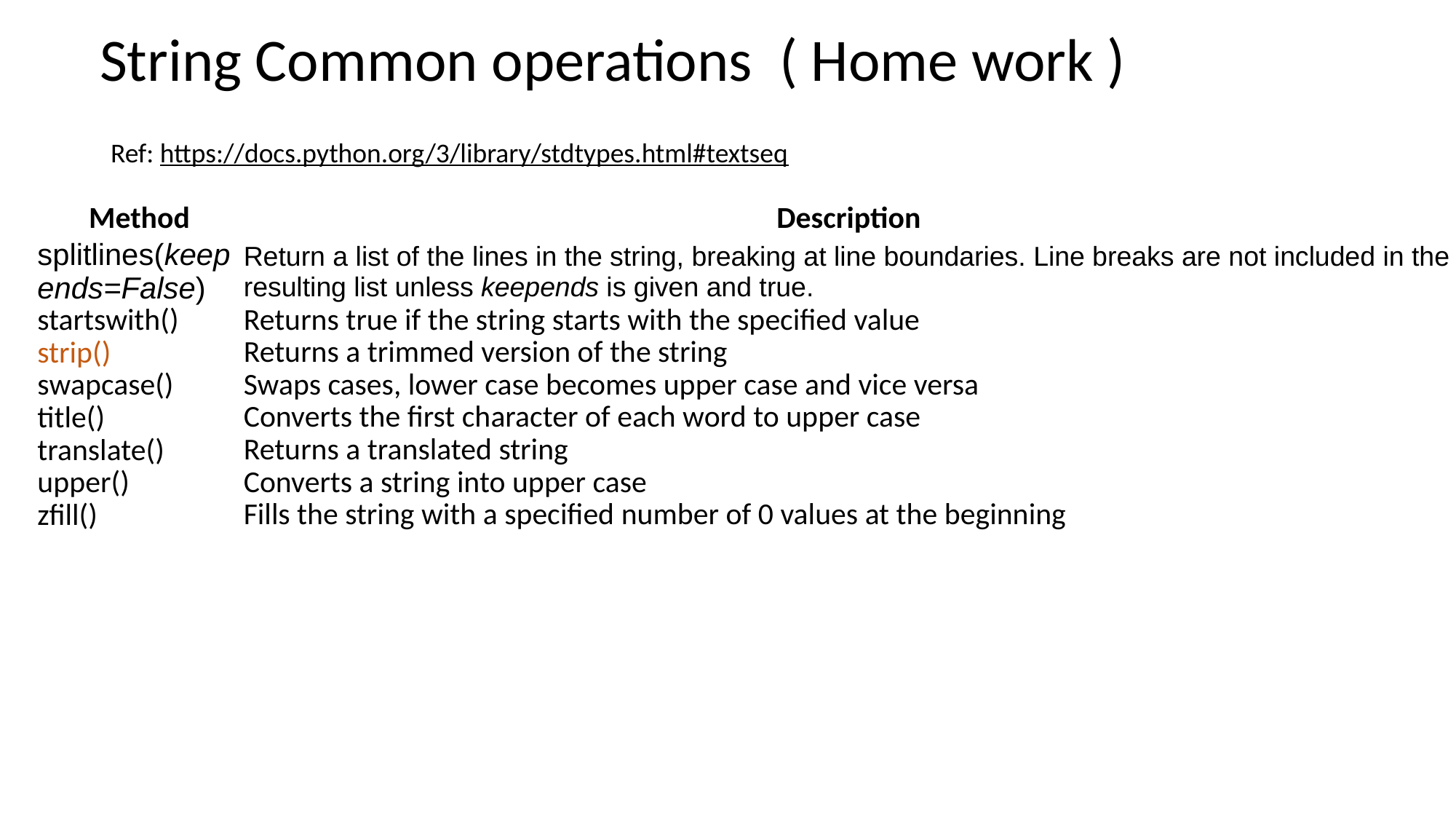

# String Common operations  ( Home work )
Ref: https://docs.python.org/3/library/stdtypes.html#textseq
| Method | Description |
| --- | --- |
| splitlines(keepends=False) | Return a list of the lines in the string, breaking at line boundaries. Line breaks are not included in the resulting list unless keepends is given and true. |
| startswith() | Returns true if the string starts with the specified value |
| strip() | Returns a trimmed version of the string |
| swapcase() | Swaps cases, lower case becomes upper case and vice versa |
| title() | Converts the first character of each word to upper case |
| translate() | Returns a translated string |
| upper() | Converts a string into upper case |
| zfill() | Fills the string with a specified number of 0 values at the beginning |